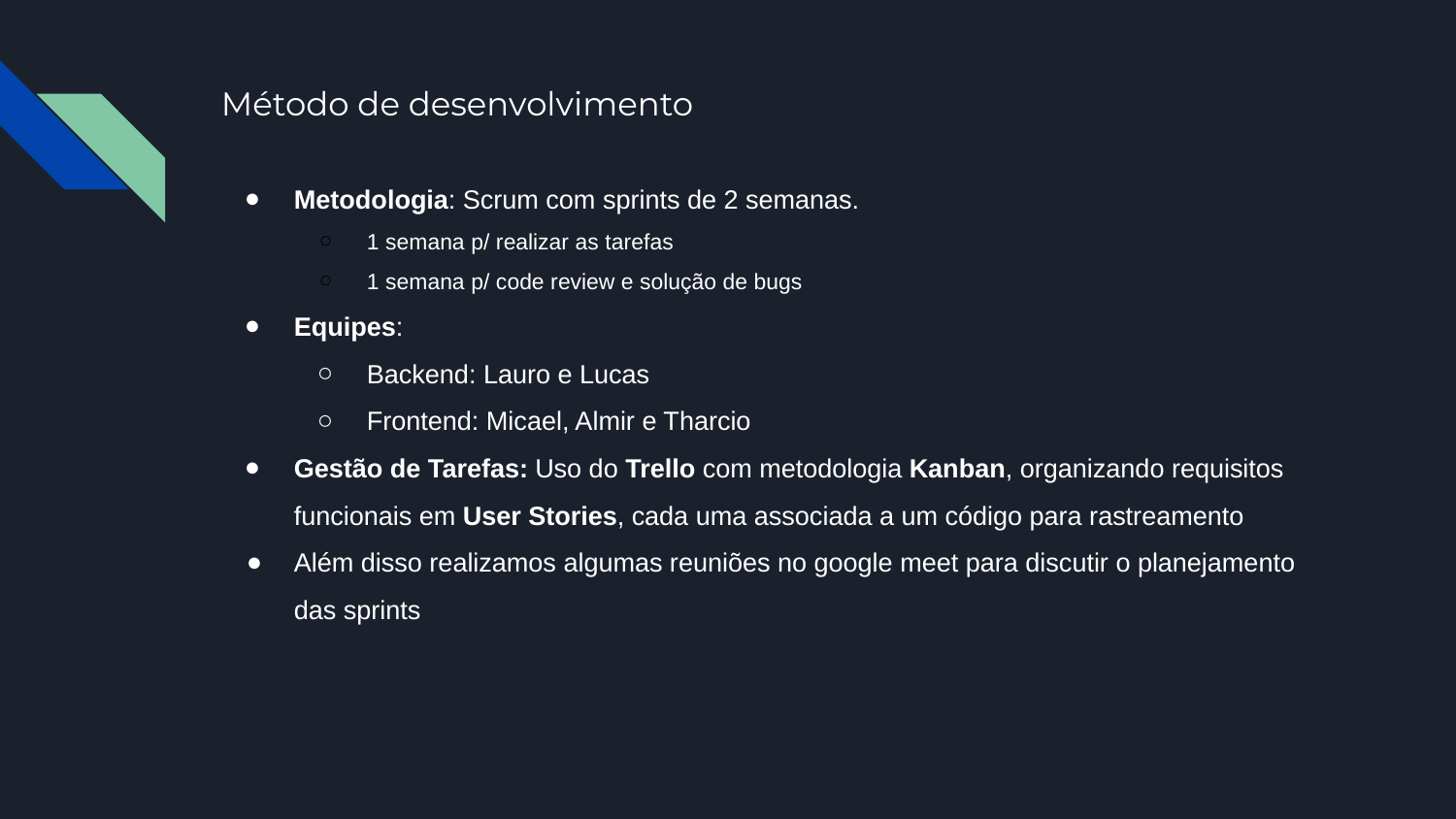

# Método de desenvolvimento

Metodologia: Scrum com sprints de 2 semanas.
1 semana p/ realizar as tarefas
1 semana p/ code review e solução de bugs
Equipes:
Backend: Lauro e Lucas
Frontend: Micael, Almir e Tharcio
Gestão de Tarefas: Uso do Trello com metodologia Kanban, organizando requisitos funcionais em User Stories, cada uma associada a um código para rastreamento
Além disso realizamos algumas reuniões no google meet para discutir o planejamento das sprints